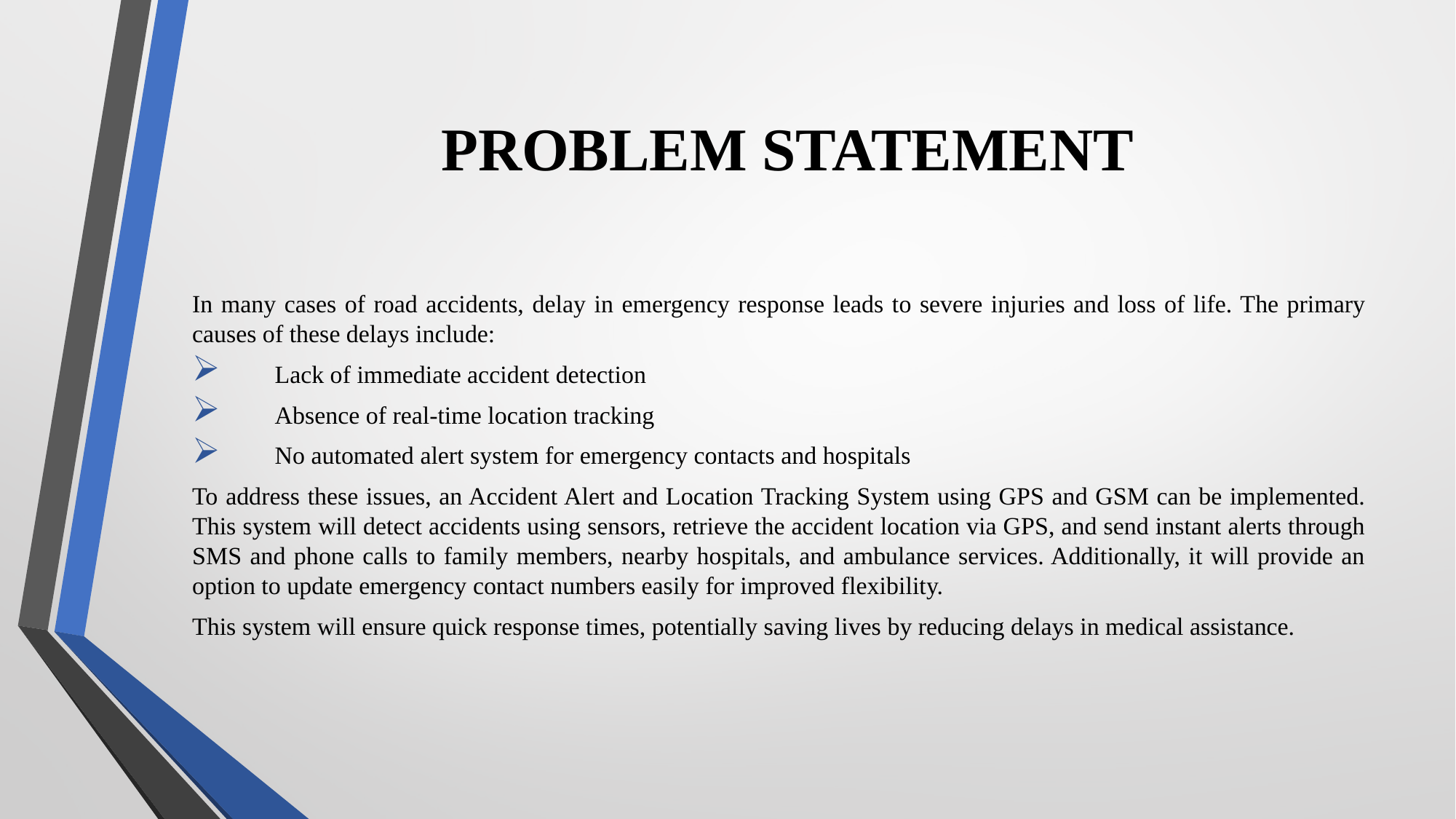

# PROBLEM STATEMENT
In many cases of road accidents, delay in emergency response leads to severe injuries and loss of life. The primary causes of these delays include:
        Lack of immediate accident detection
        Absence of real-time location tracking
        No automated alert system for emergency contacts and hospitals
To address these issues, an Accident Alert and Location Tracking System using GPS and GSM can be implemented. This system will detect accidents using sensors, retrieve the accident location via GPS, and send instant alerts through SMS and phone calls to family members, nearby hospitals, and ambulance services. Additionally, it will provide an option to update emergency contact numbers easily for improved flexibility.
This system will ensure quick response times, potentially saving lives by reducing delays in medical assistance.